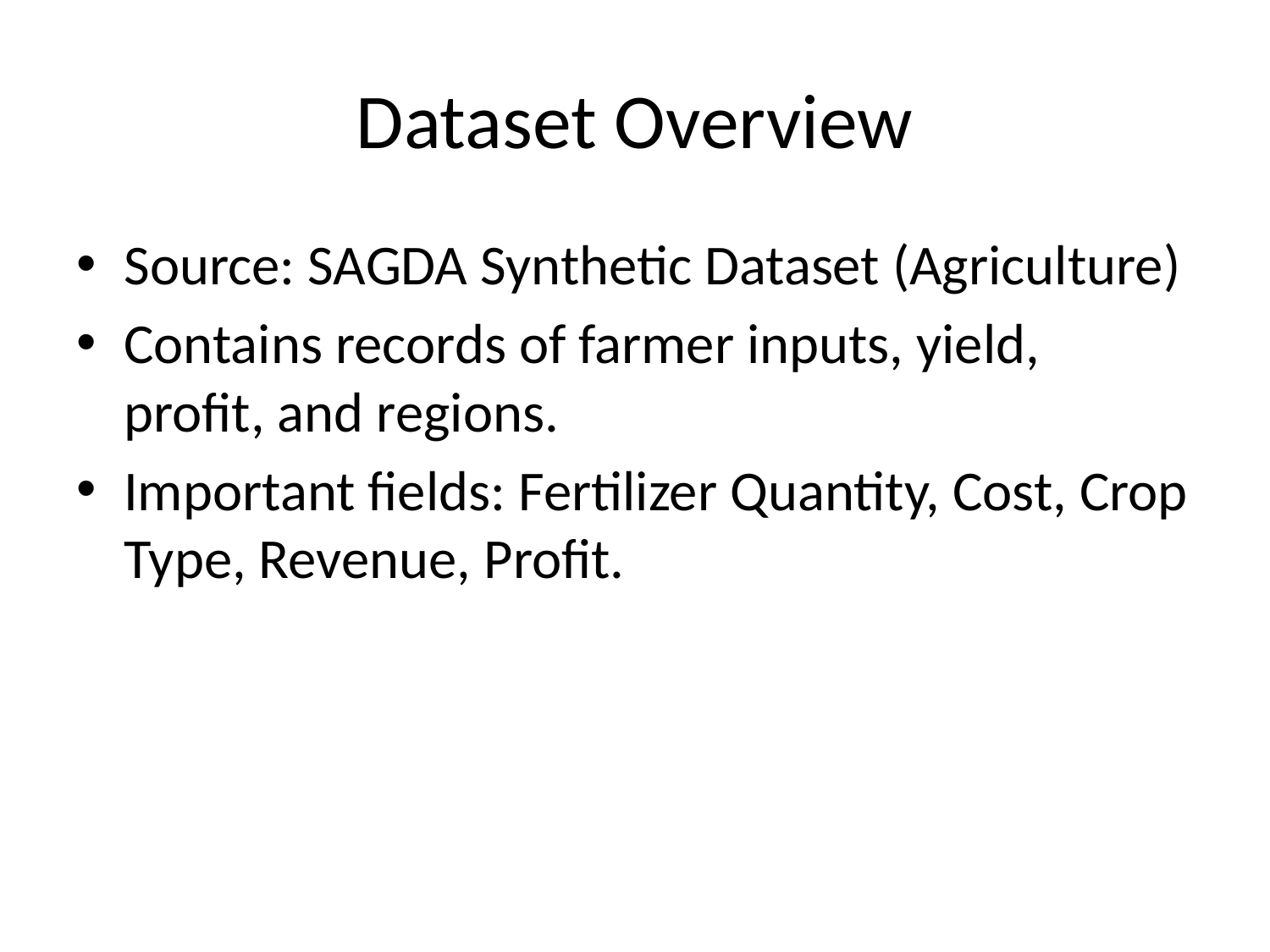

# Dataset Overview
Source: SAGDA Synthetic Dataset (Agriculture)
Contains records of farmer inputs, yield, profit, and regions.
Important fields: Fertilizer Quantity, Cost, Crop Type, Revenue, Profit.